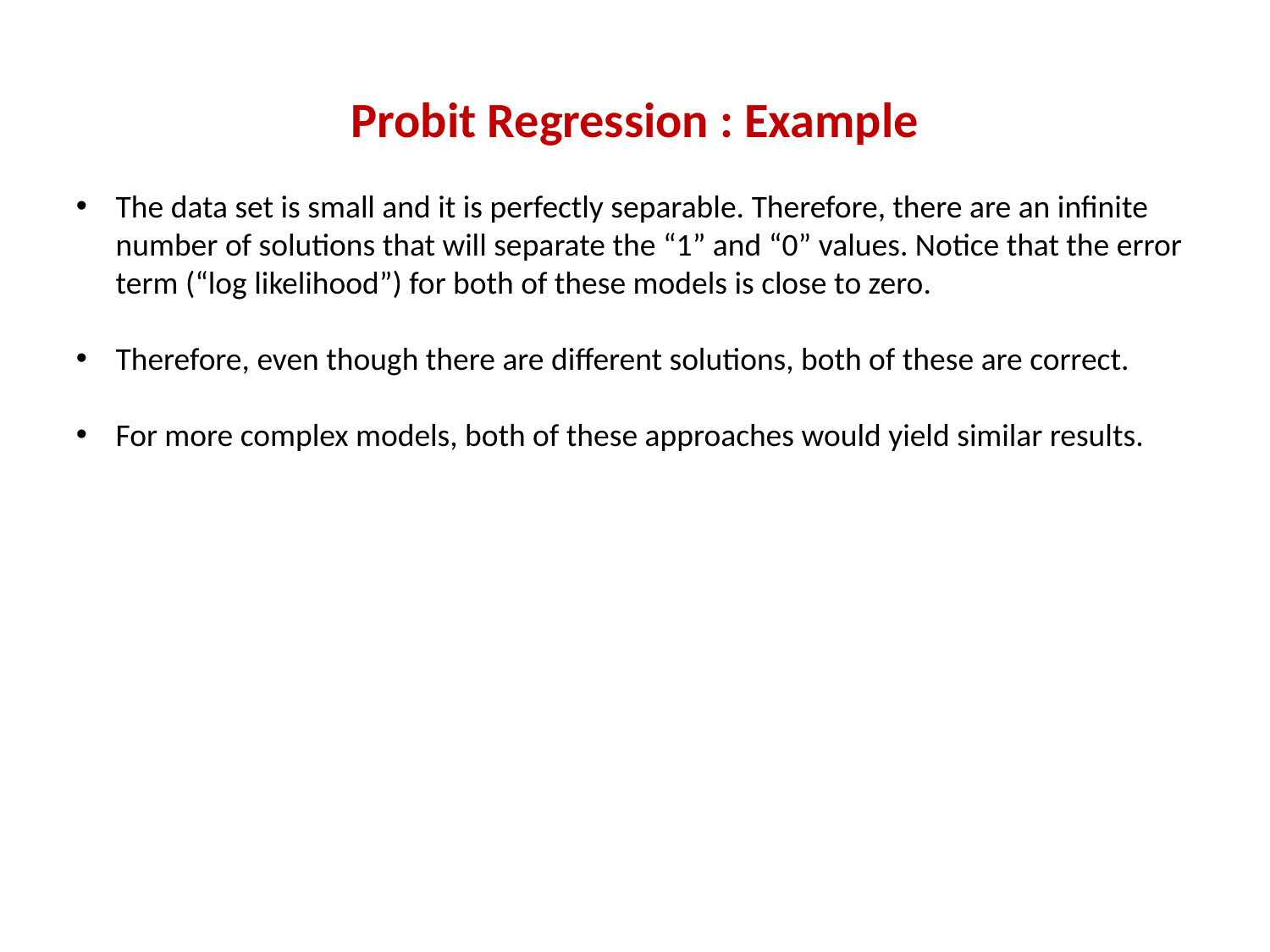

# Probit Regression : Example
The data set is small and it is perfectly separable. Therefore, there are an infinite number of solutions that will separate the “1” and “0” values. Notice that the error term (“log likelihood”) for both of these models is close to zero.

Therefore, even though there are different solutions, both of these are correct.

For more complex models, both of these approaches would yield similar results.